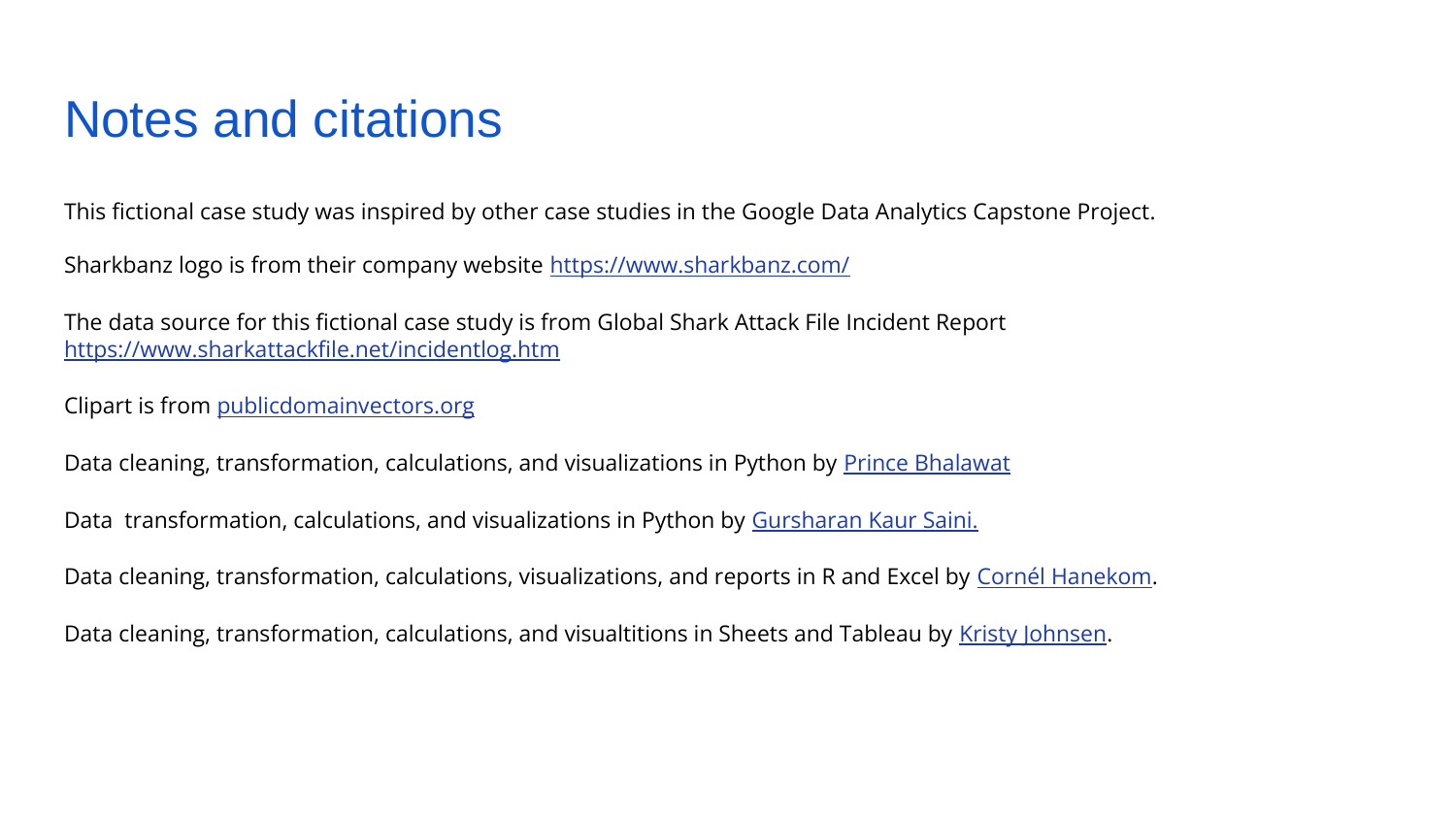

# Notes and citations

This fictional case study was inspired by other case studies in the Google Data Analytics Capstone Project.

Sharkbanz logo is from their company website https://www.sharkbanz.com/

The data source for this fictional case study is from Global Shark Attack File Incident Report https://www.sharkattackfile.net/incidentlog.htm

Clipart is from publicdomainvectors.org

Data cleaning, transformation, calculations, and visualizations in Python by Prince Bhalawat

Data  transformation, calculations, and visualizations in Python by Gursharan Kaur Saini.

Data cleaning, transformation, calculations, visualizations, and reports in R and Excel by Cornél Hanekom.

Data cleaning, transformation, calculations, and visualtitions in Sheets and Tableau by Kristy Johnsen.